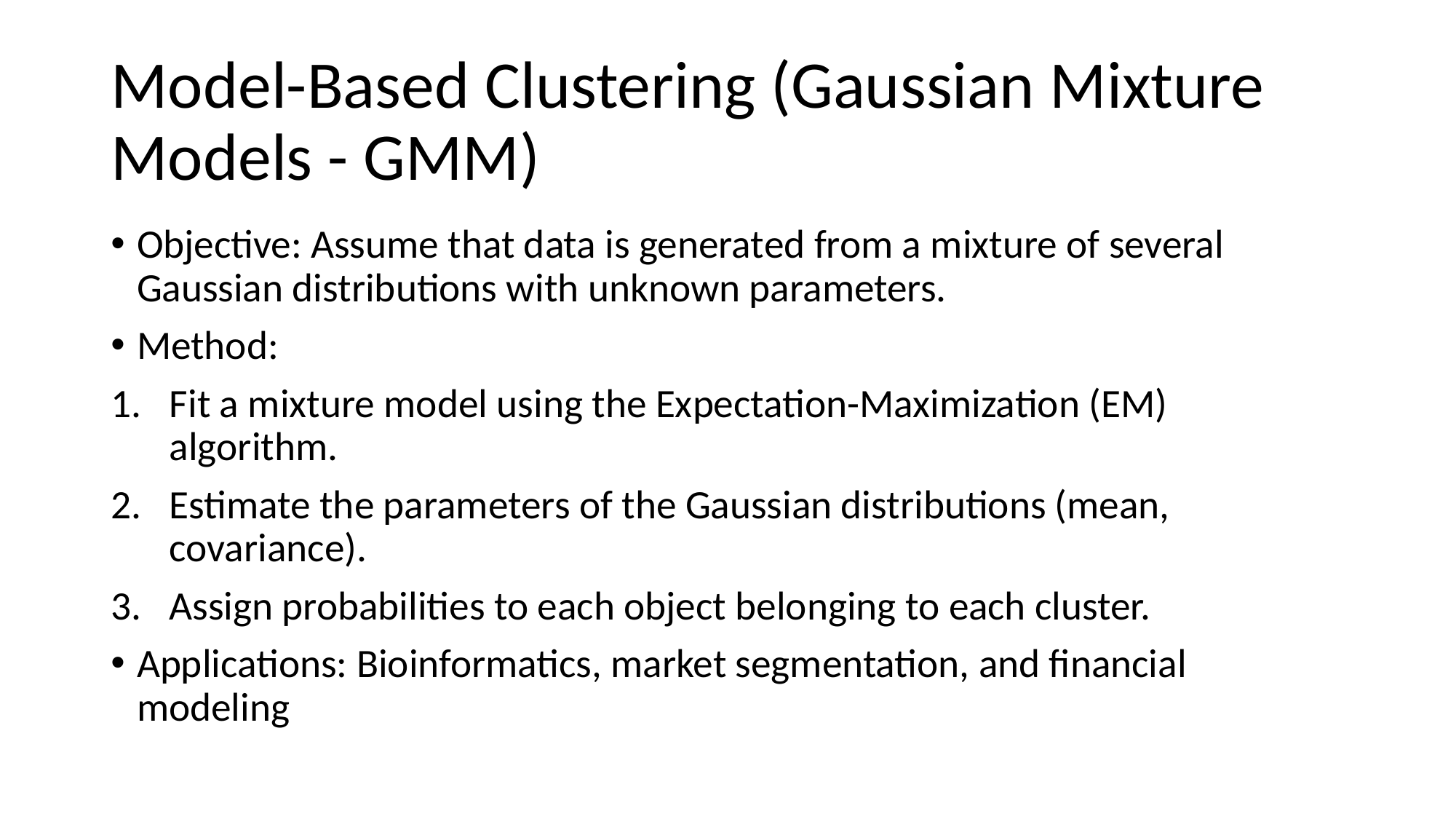

# Model-Based Clustering (Gaussian Mixture Models - GMM)
Objective: Assume that data is generated from a mixture of several Gaussian distributions with unknown parameters.
Method:
Fit a mixture model using the Expectation-Maximization (EM) algorithm.
Estimate the parameters of the Gaussian distributions (mean, covariance).
Assign probabilities to each object belonging to each cluster.
Applications: Bioinformatics, market segmentation, and financial modeling